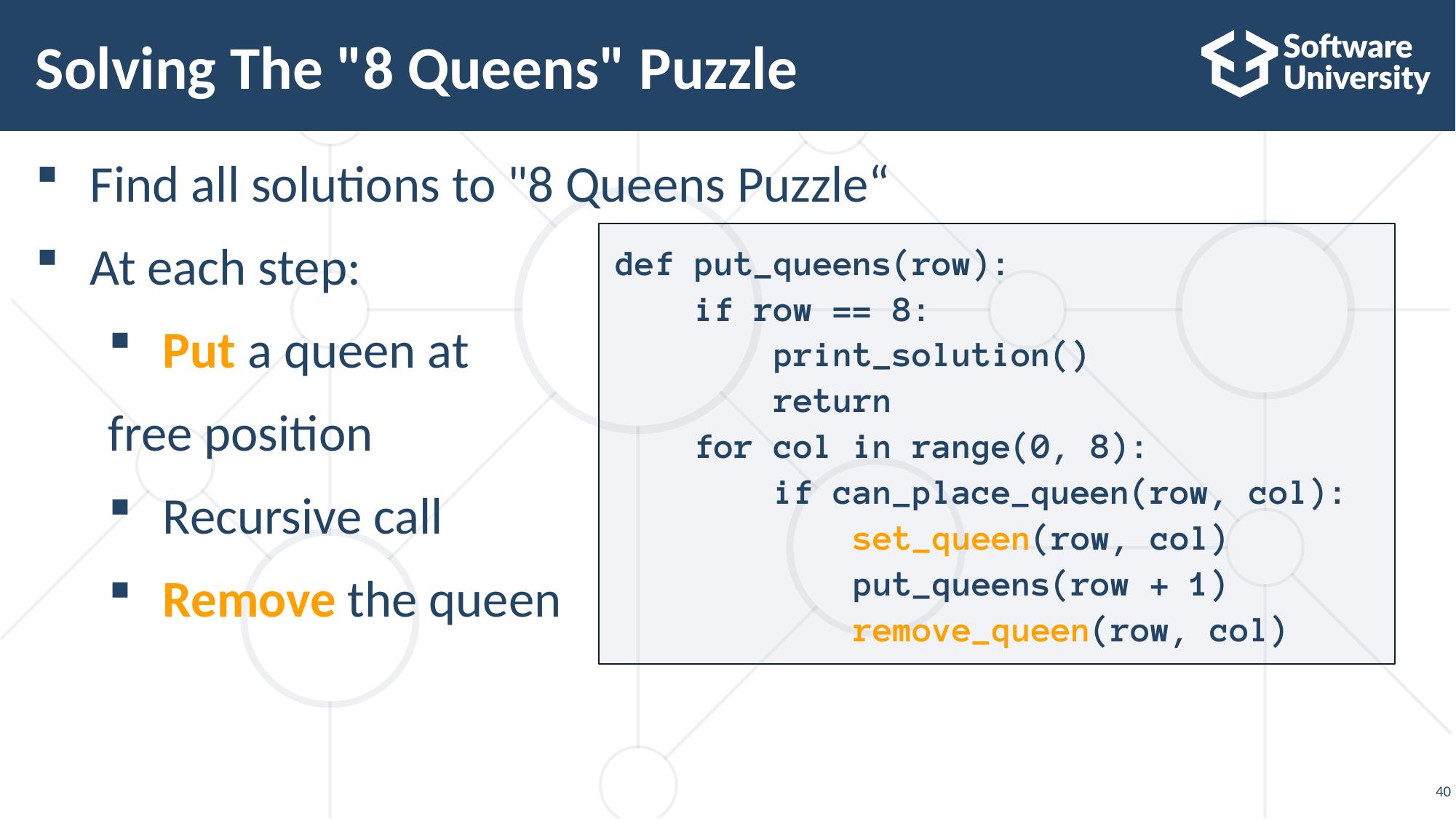

# Solving The "8 Queens" Puzzle
Find all solutions to "8 Queens Puzzle“
At each step:
Put a queen at
free position
Recursive call
Remove the queen

def put_queens(row):
    if row == 8:
        print_solution()
        return
    for col in range(0, 8):
        if can_place_queen(row, col):
            set_queen(row, col)
            put_queens(row + 1)
            remove_queen(row, col)
40